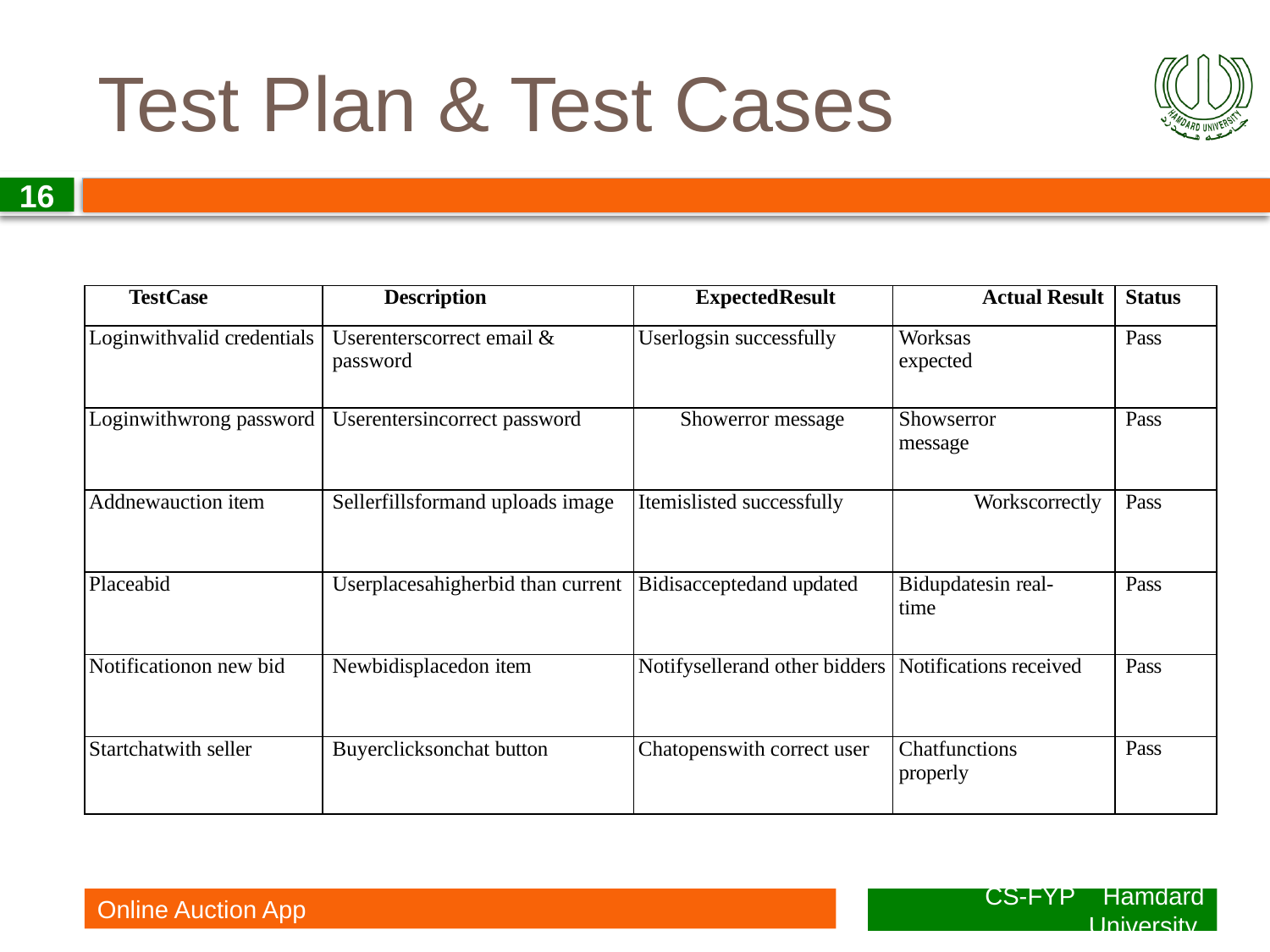

# Test Plan & Test Cases
16
| TestCase | Description | ExpectedResult | Actual Result | Status |
| --- | --- | --- | --- | --- |
| Loginwithvalid credentials | Userenterscorrect email & password | Userlogsin successfully | Worksas expected | Pass |
| Loginwithwrong password | Userentersincorrect password | Showerror message | Showserror message | Pass |
| Addnewauction item | Sellerfillsformand uploads image | Itemislisted successfully | Workscorrectly | Pass |
| Placeabid | Userplacesahigherbid than current | Bidisacceptedand updated | Bidupdatesin real-time | Pass |
| Notificationon new bid | Newbidisplacedon item | Notifysellerand other bidders | Notifications received | Pass |
| Startchatwith seller | Buyerclicksonchat button | Chatopenswith correct user | Chatfunctions properly | Pass |
Online Auction App
CS-FYP    Hamdard University